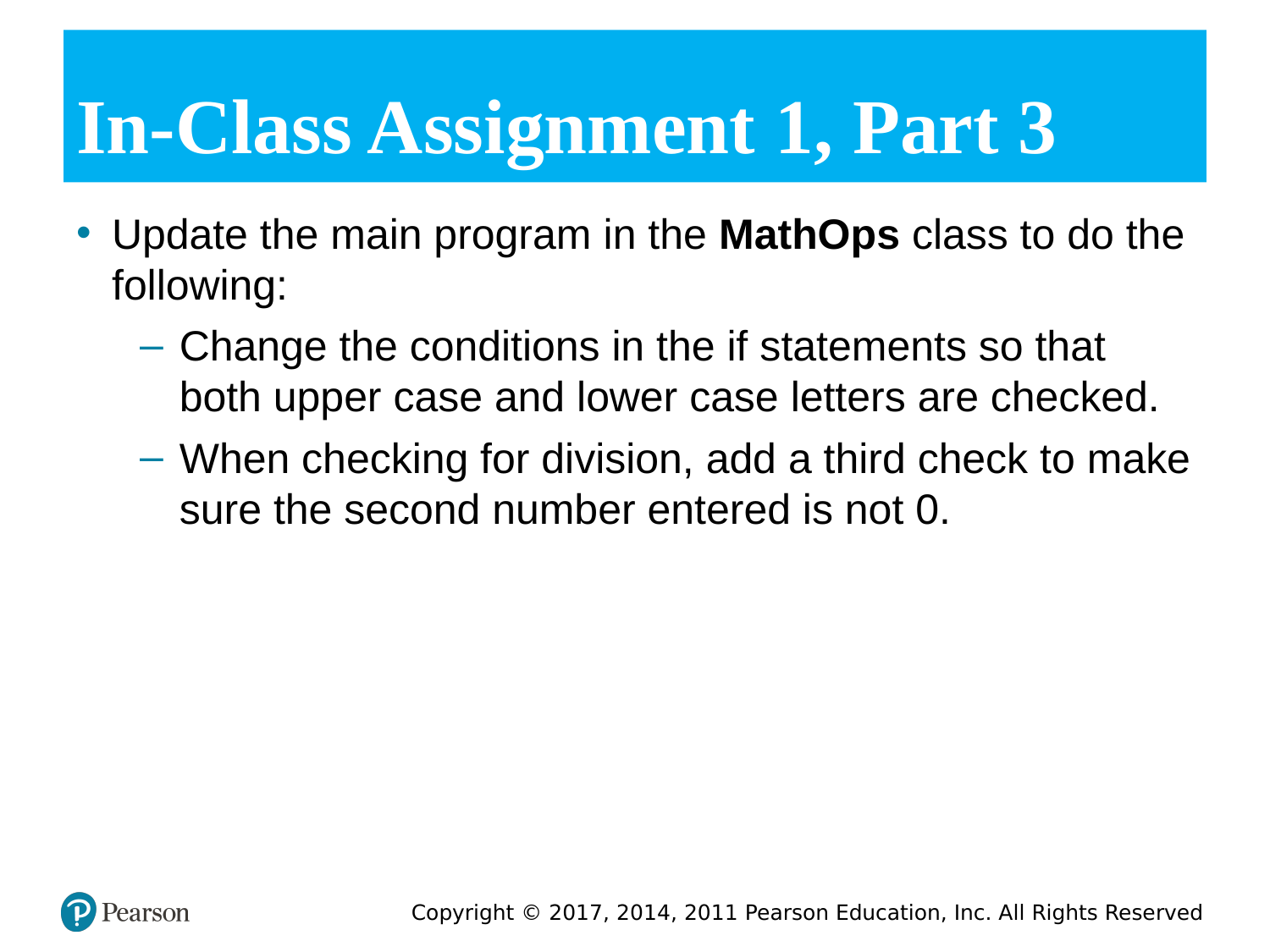

# In-Class Assignment 1, Part 3
Update the main program in the MathOps class to do the following:
Change the conditions in the if statements so that both upper case and lower case letters are checked.
When checking for division, add a third check to make sure the second number entered is not 0.